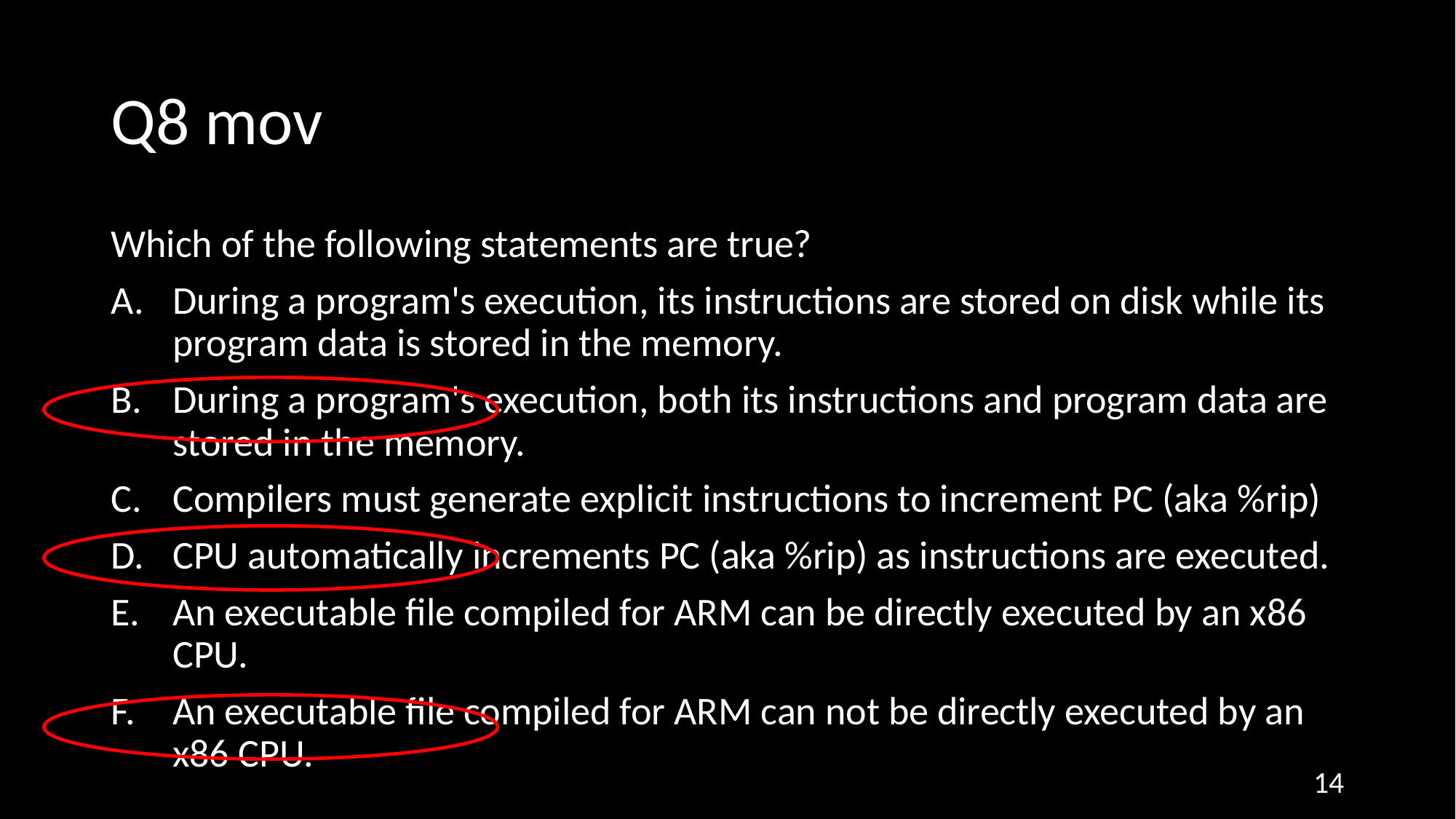

# Q8 mov
Which of the following statements are true?
During a program's execution, its instructions are stored on disk while its program data is stored in the memory.
During a program's execution, both its instructions and program data are stored in the memory.
Compilers must generate explicit instructions to increment PC (aka %rip)
CPU automatically increments PC (aka %rip) as instructions are executed.
An executable file compiled for ARM can be directly executed by an x86 CPU.
An executable file compiled for ARM can not be directly executed by an x86 CPU.

14